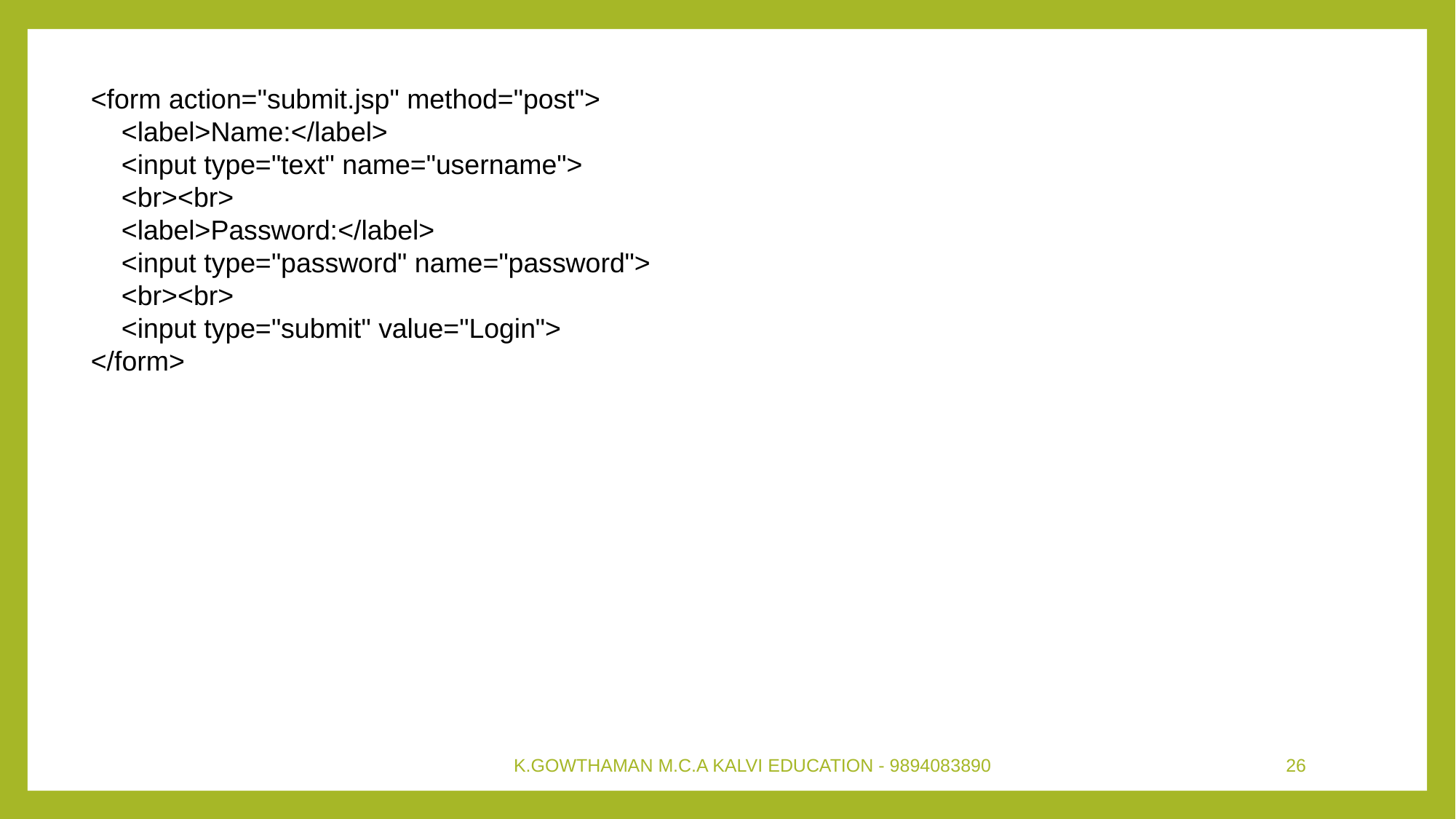

<form action="submit.jsp" method="post">
    <label>Name:</label>
    <input type="text" name="username">
    <br><br>
    <label>Password:</label>
    <input type="password" name="password">
    <br><br>
    <input type="submit" value="Login">
</form>
K.GOWTHAMAN M.C.A KALVI EDUCATION - 9894083890
26